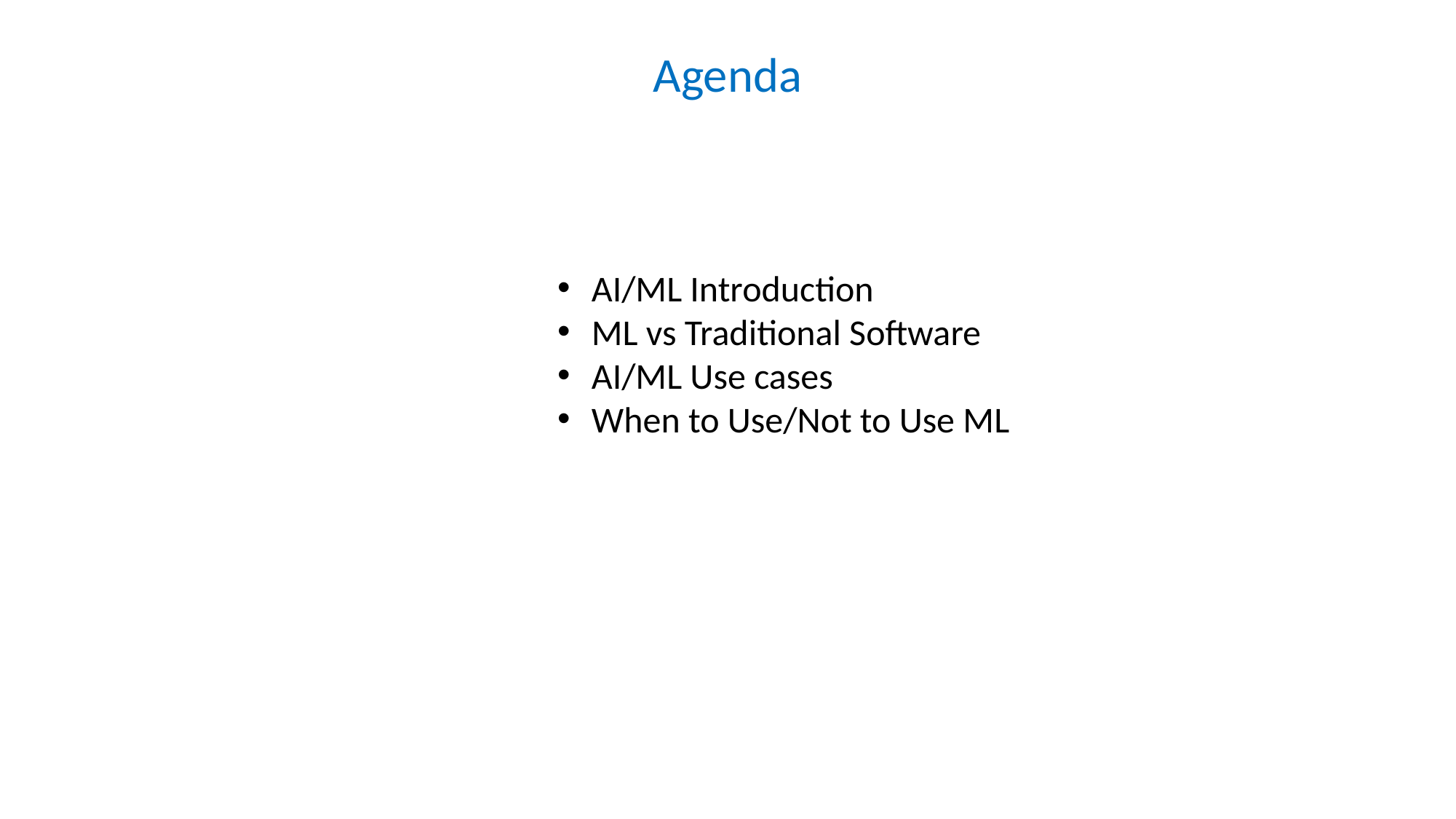

# Agenda
AI/ML Introduction
ML vs Traditional Software
AI/ML Use cases
When to Use/Not to Use ML